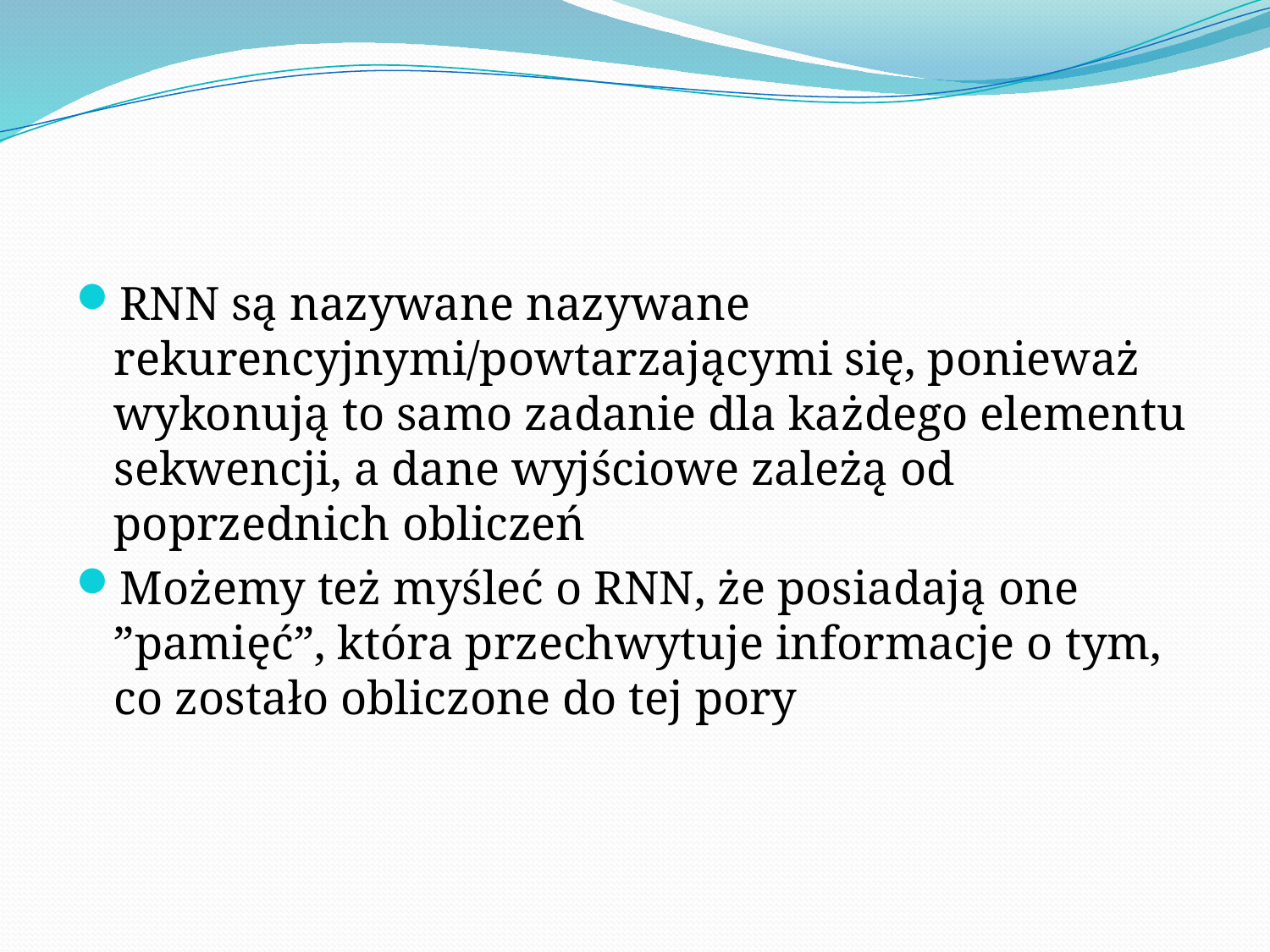

#
RNN są nazywane nazywane rekurencyjnymi/powtarzającymi się, ponieważ wykonują to samo zadanie dla każdego elementu sekwencji, a dane wyjściowe zależą od poprzednich obliczeń
Możemy też myśleć o RNN, że posiadają one ”pamięć”, która przechwytuje informacje o tym, co zostało obliczone do tej pory